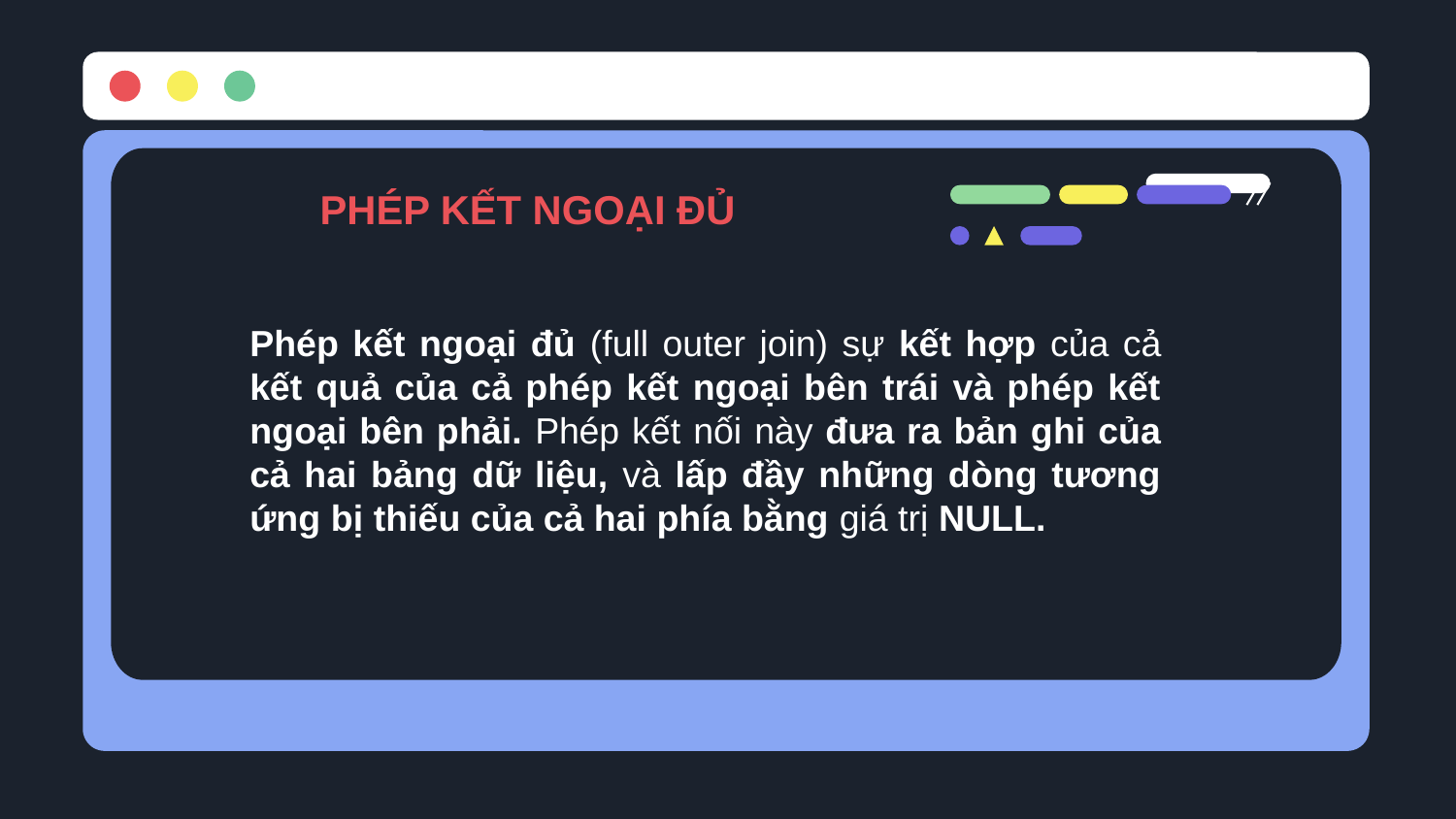

PHÉP KẾT NGOẠI ĐỦ
Phép kết ngoại đủ (full outer join) sự kết hợp của cả kết quả của cả phép kết ngoại bên trái và phép kết ngoại bên phải. Phép kết nối này đưa ra bản ghi của cả hai bảng dữ liệu, và lấp đầy những dòng tương ứng bị thiếu của cả hai phía bằng giá trị NULL.